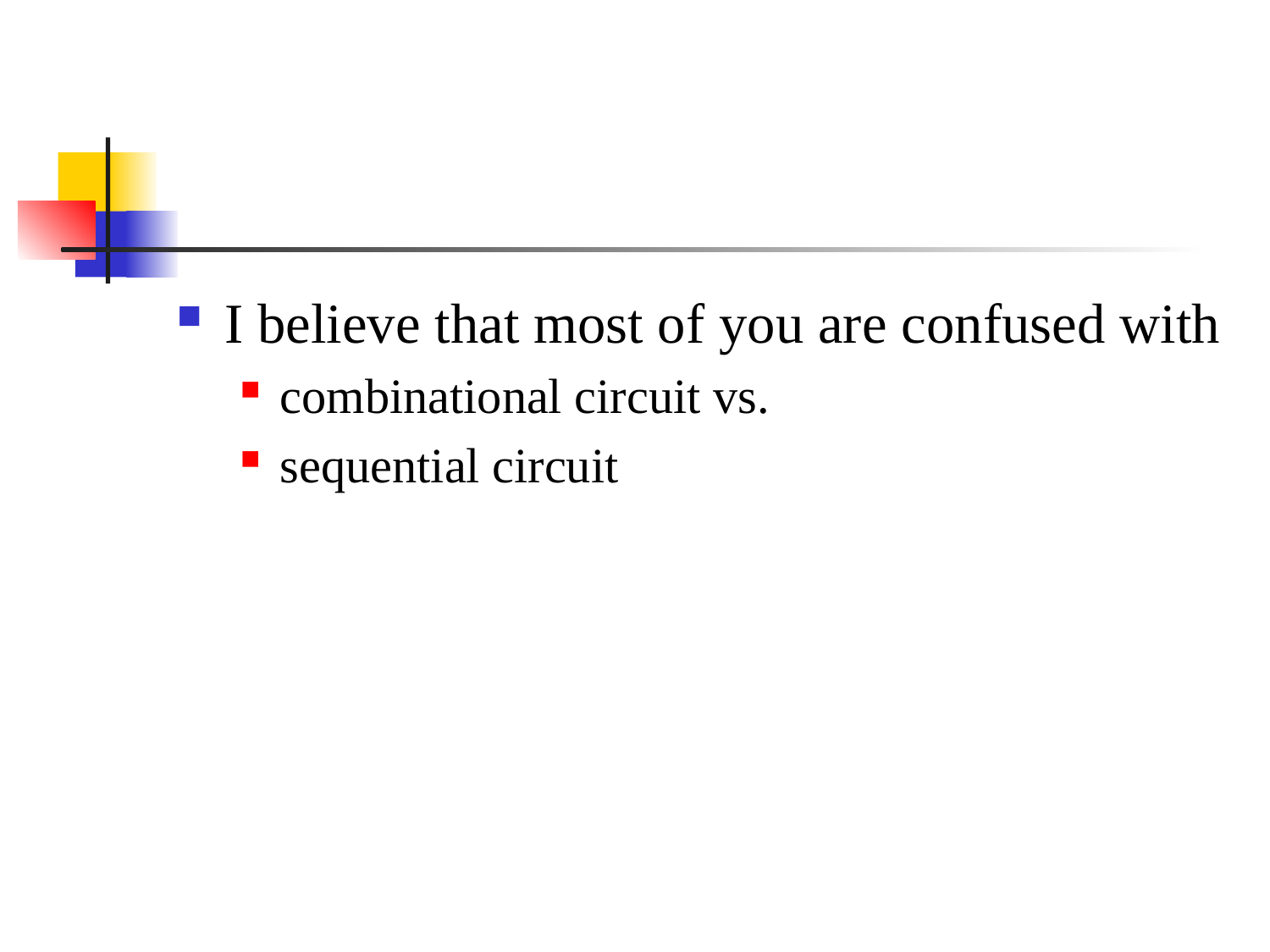

#
I believe that most of you are confused with
combinational circuit vs.
sequential circuit